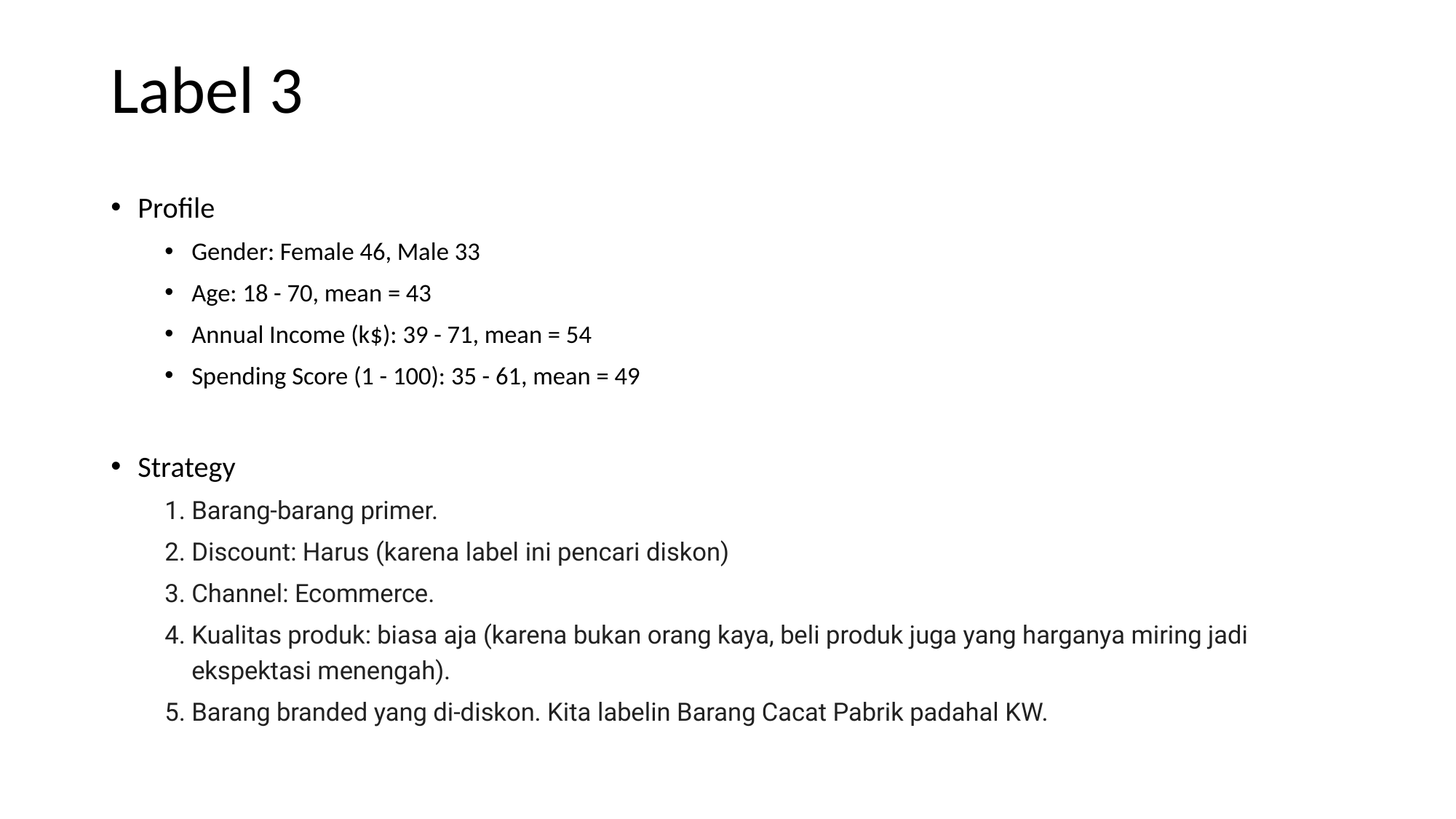

# Label 3
Profile
Gender: Female 46, Male 33
Age: 18 - 70, mean = 43
Annual Income (k$): 39 - 71, mean = 54
Spending Score (1 - 100): 35 - 61, mean = 49

Strategy
Barang-barang primer.
Discount: Harus (karena label ini pencari diskon)
Channel: Ecommerce.
Kualitas produk: biasa aja (karena bukan orang kaya, beli produk juga yang harganya miring jadi ekspektasi menengah).
Barang branded yang di-diskon. Kita labelin Barang Cacat Pabrik padahal KW.